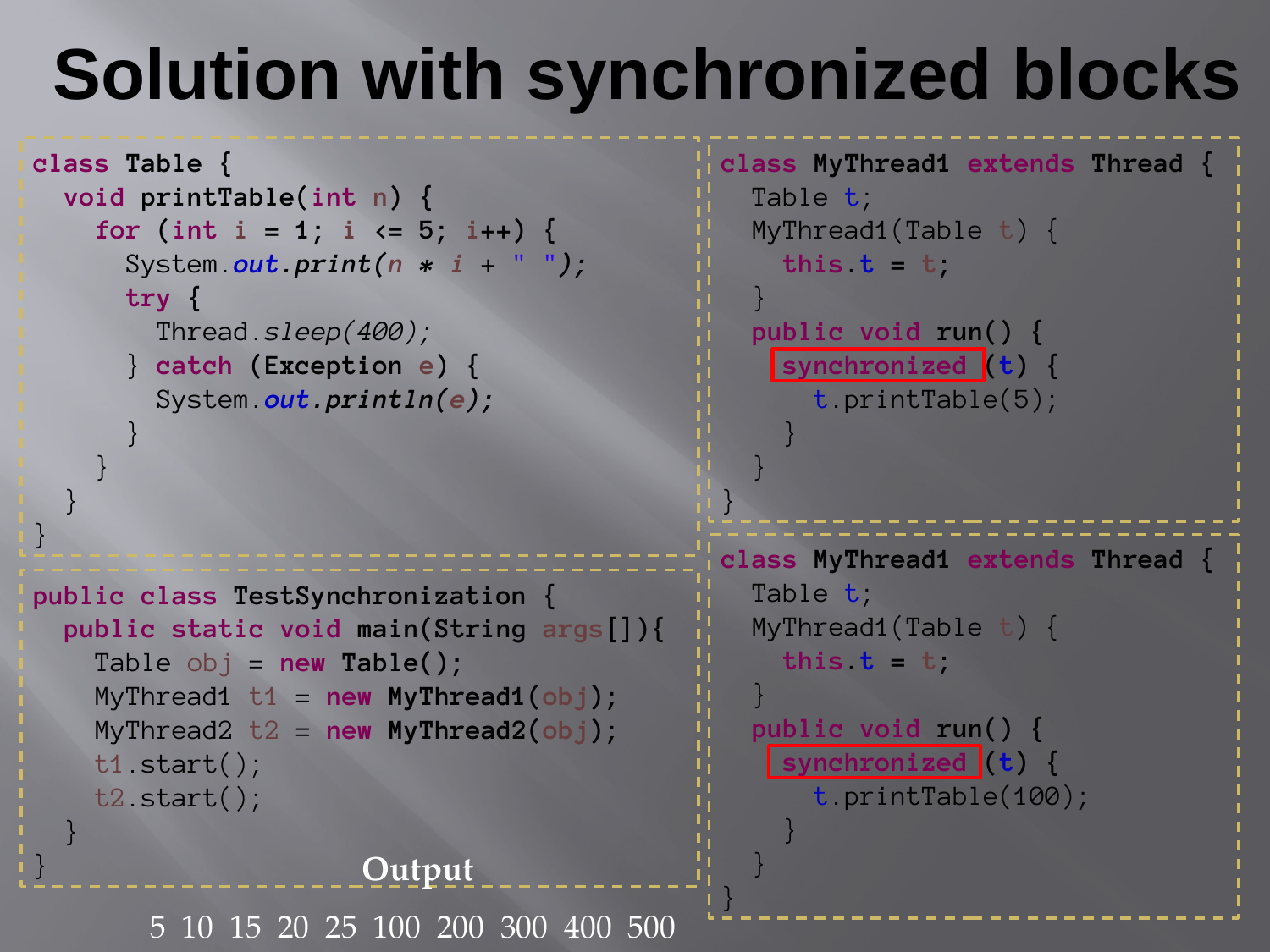

# Solution with synchronized blocks
class Table {
  void printTable(int n) {
    for (int i = 1; i <= 5; i++) {
      System.out.print(n * i + " ");
      try {
        Thread.sleep(400);
      } catch (Exception e) {
        System.out.println(e);
      }
    }
  }
}
class MyThread1 extends Thread {
  Table t;
  MyThread1(Table t) {
    this.t = t;
  }
  public void run() {
    synchronized (t) {
      t.printTable(5);
    }
  }
}

class MyThread1 extends Thread {
  Table t;
  MyThread1(Table t) {
    this.t = t;
  }
  public void run() {
    synchronized (t) {
      t.printTable(100);
    }
  }
}
public class TestSynchronization {
  public static void main(String args[]){
    Table obj = new Table();
    MyThread1 t1 = new MyThread1(obj);
    MyThread2 t2 = new MyThread2(obj);
    t1.start();
    t2.start();
  }
}

Output
5  10  15  20  25  100  200  300  400  500